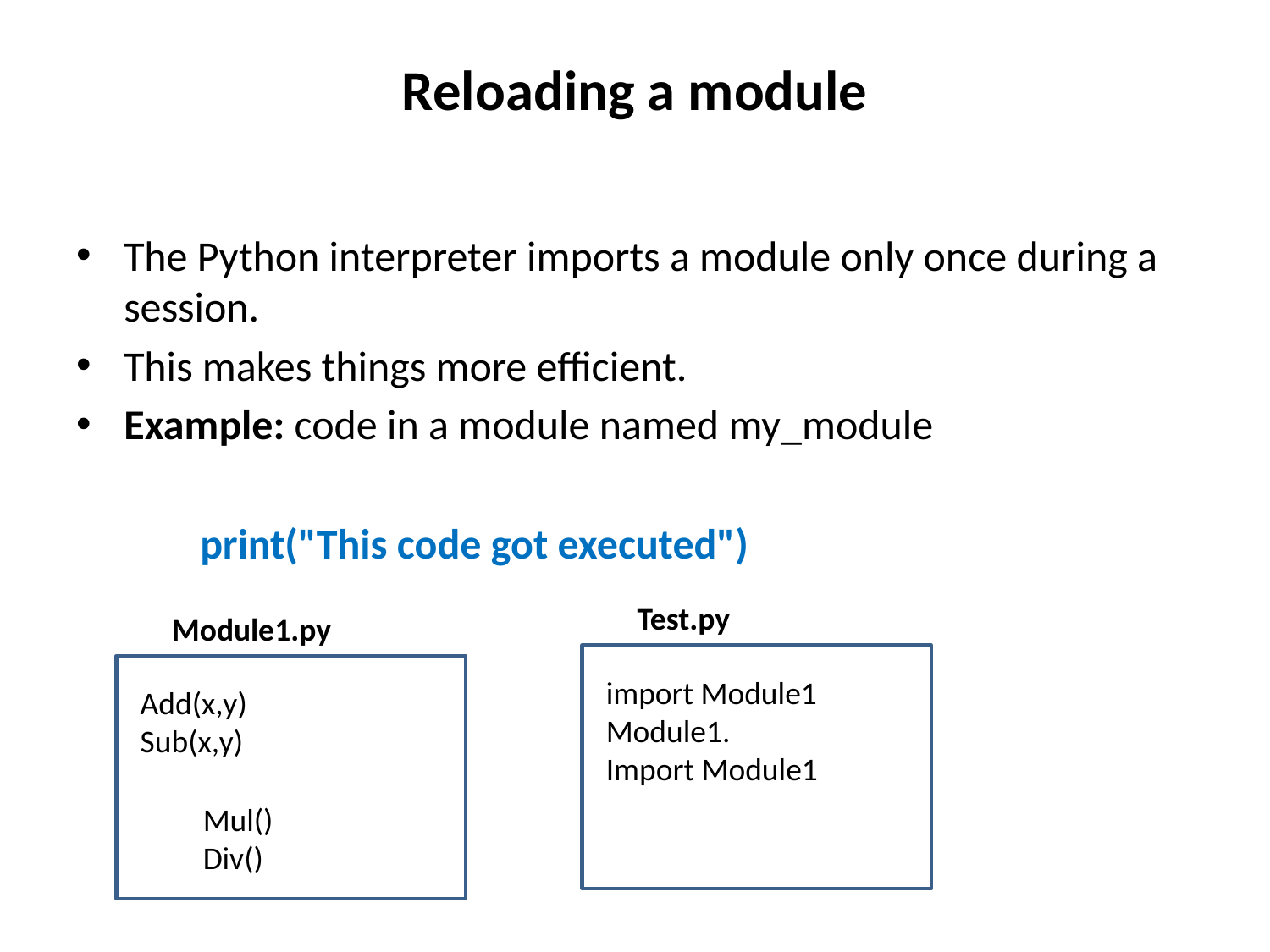

# Reloading a module
The Python interpreter imports a module only once during a session.
This makes things more efficient.
Example: code in a module named my_module

             print("This code got executed")
Test.py
Module1.py

import Module1
Module1.
Import Module1
Add(x,y)
Sub(x,y)
Mul()
Div()